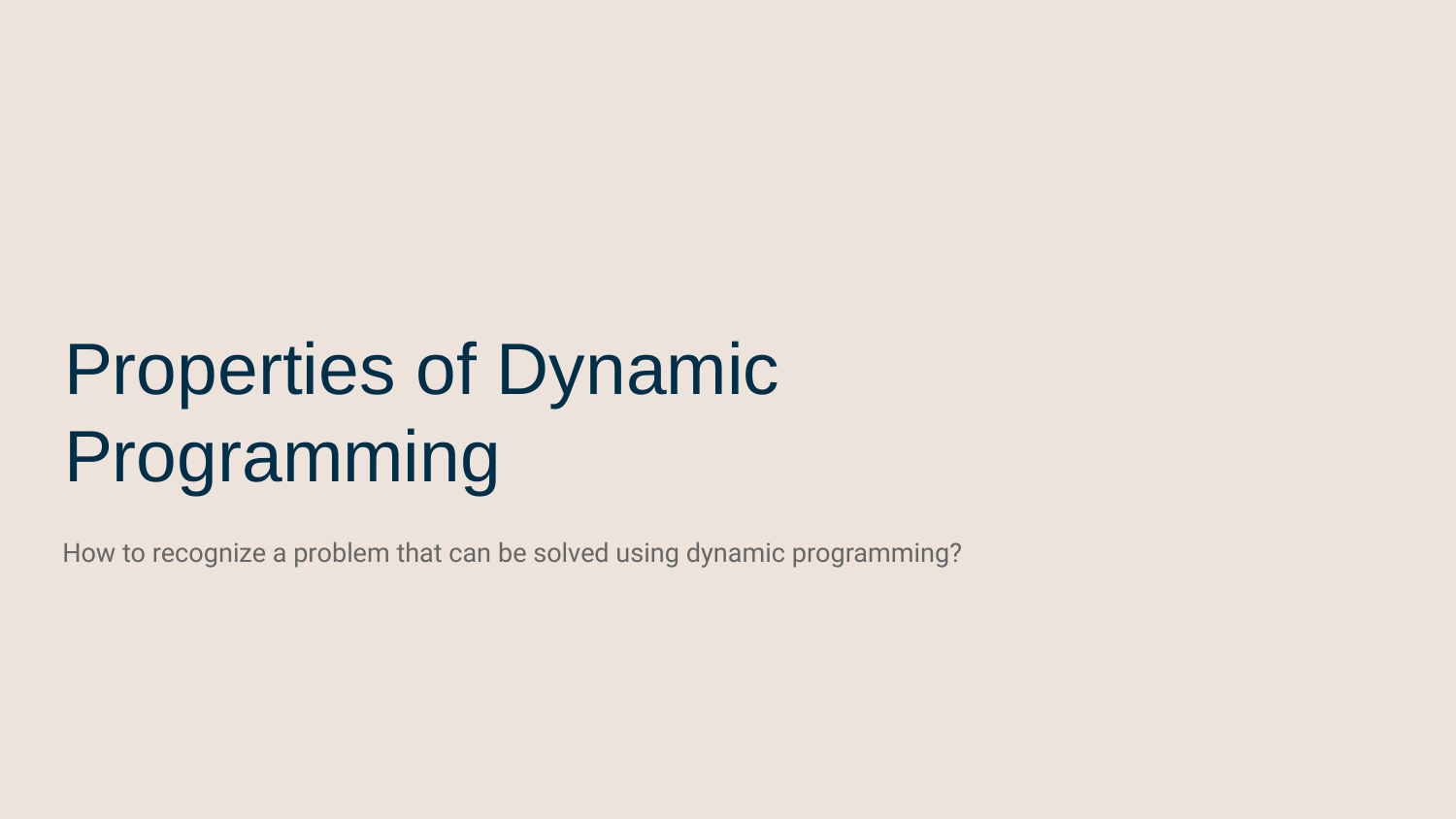

# Properties of Dynamic Programming
How to recognize a problem that can be solved using dynamic programming?